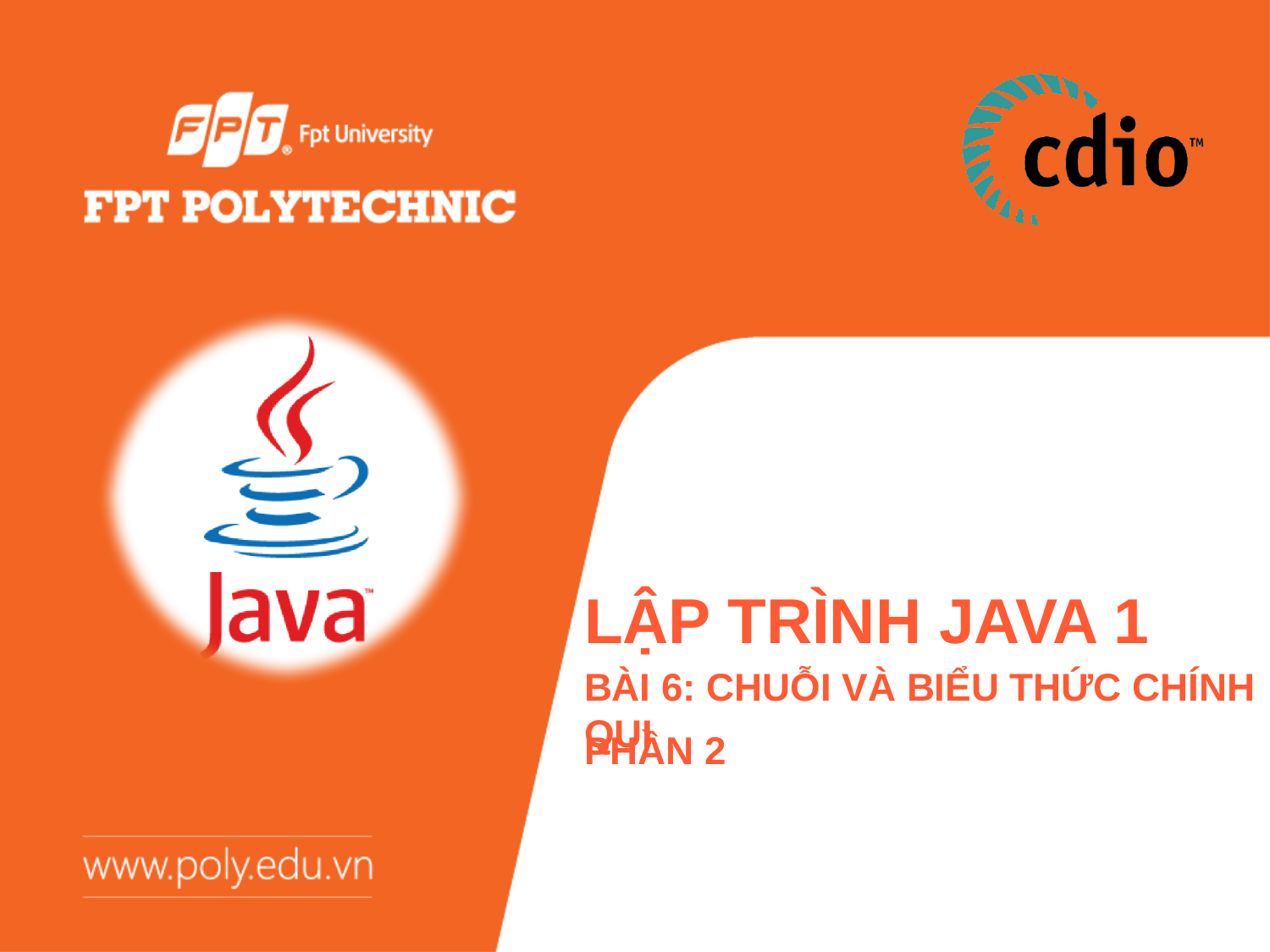

# Lập trình Java 1
Bài 6: Chuỗi và biểu thức chính qui
Phần 2